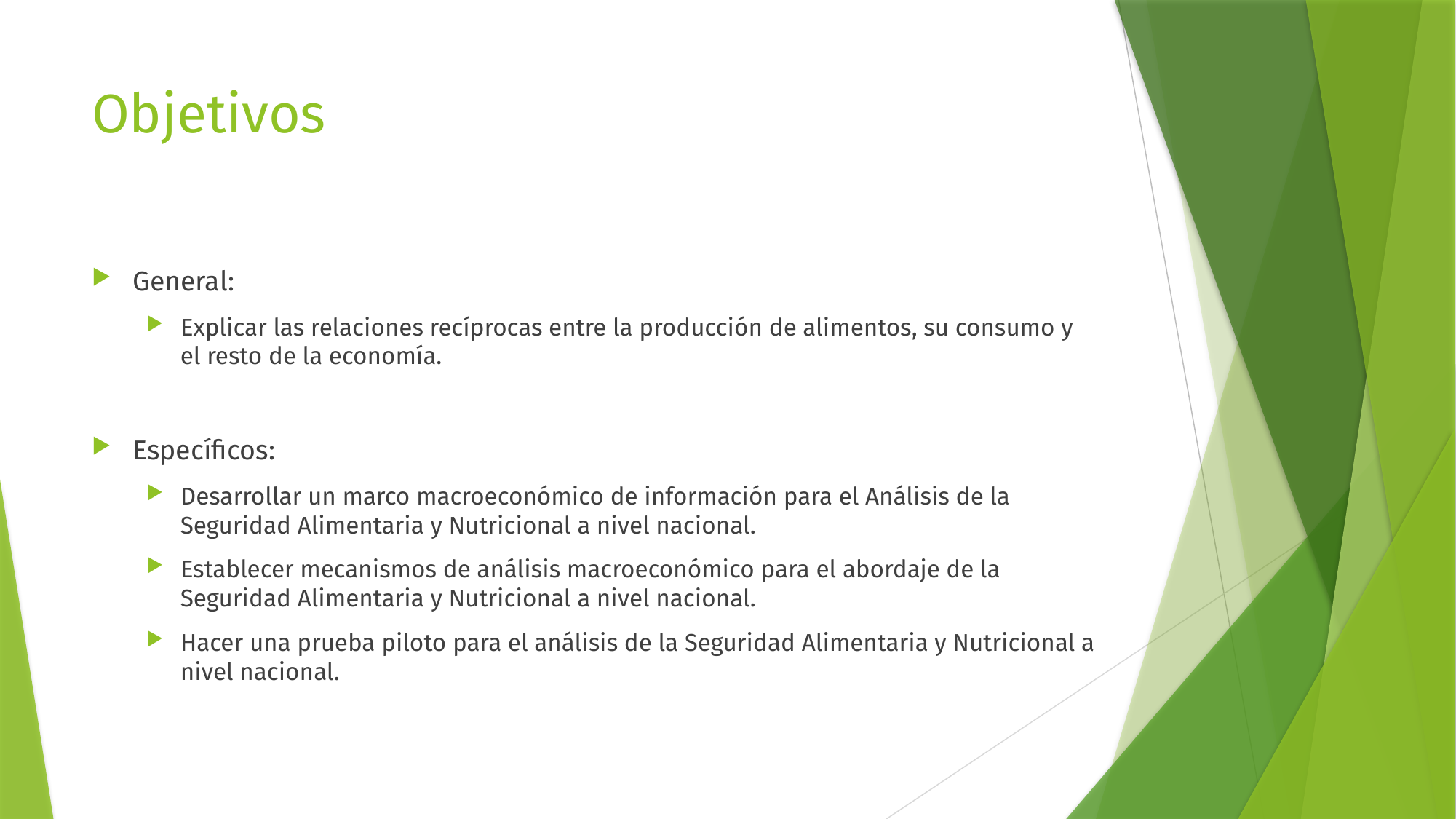

# Objetivos
General:
Explicar las relaciones recíprocas entre la producción de alimentos, su consumo y el resto de la economía.

Específicos:
Desarrollar un marco macroeconómico de información para el Análisis de la Seguridad Alimentaria y Nutricional a nivel nacional.
Establecer mecanismos de análisis macroeconómico para el abordaje de la Seguridad Alimentaria y Nutricional a nivel nacional.
Hacer una prueba piloto para el análisis de la Seguridad Alimentaria y Nutricional a nivel nacional.